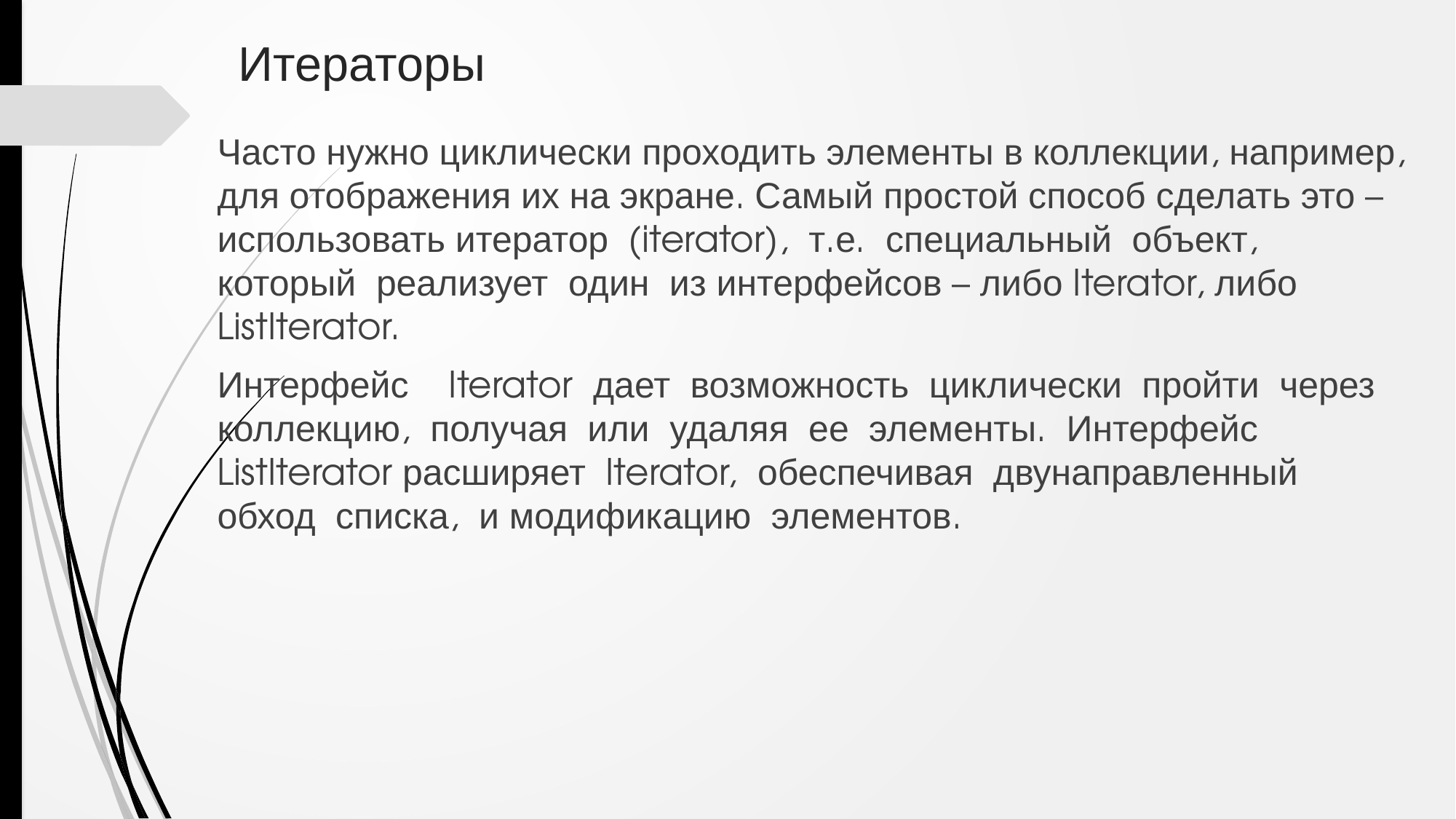

# Итераторы
Часто нужно циклически проходить элементы в коллекции, например, для отображения их на экране. Самый простой способ сделать это – использовать итератор  (iterator),  т.е.  специальный  объект,  который  реализует  один  из интерфейсов – либо Iterator, либо  ListIterator.
Интерфейс    Iterator  дает  возможность  циклически  пройти  через коллекцию,  получая  или  удаляя  ее  элементы.  Интерфейс  ListIterator расширяет  Iterator,  обеспечивая  двунаправленный  обход  списка,  и модификацию  элементов.